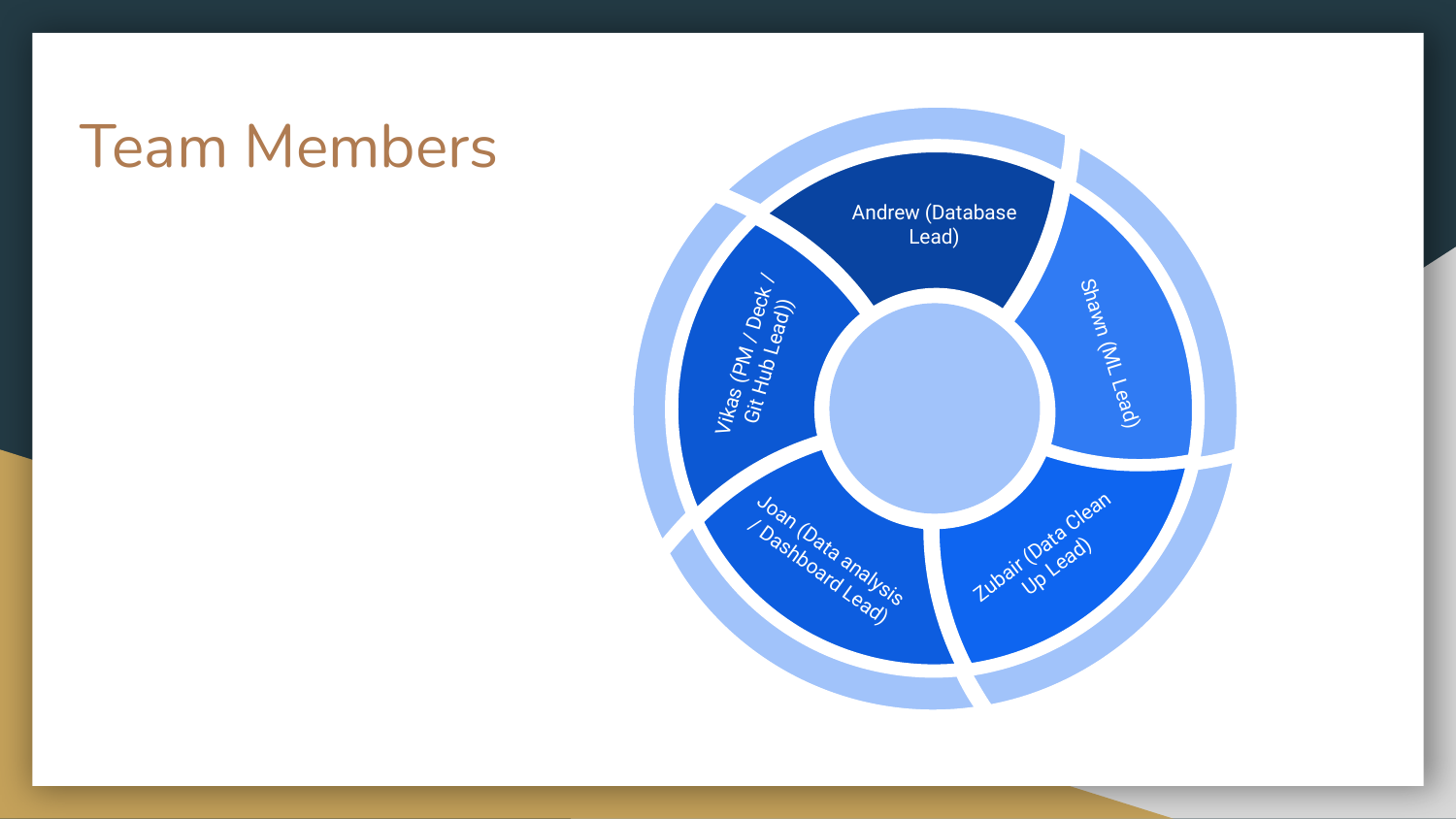

Andrew (Database Lead)
# Team Members

Shawn (ML Lead)

Vikas (PM / Deck / Git Hub Lead))

Zubair (Data Clean Up Lead)

Joan (Data analysis  / Dashboard Lead)